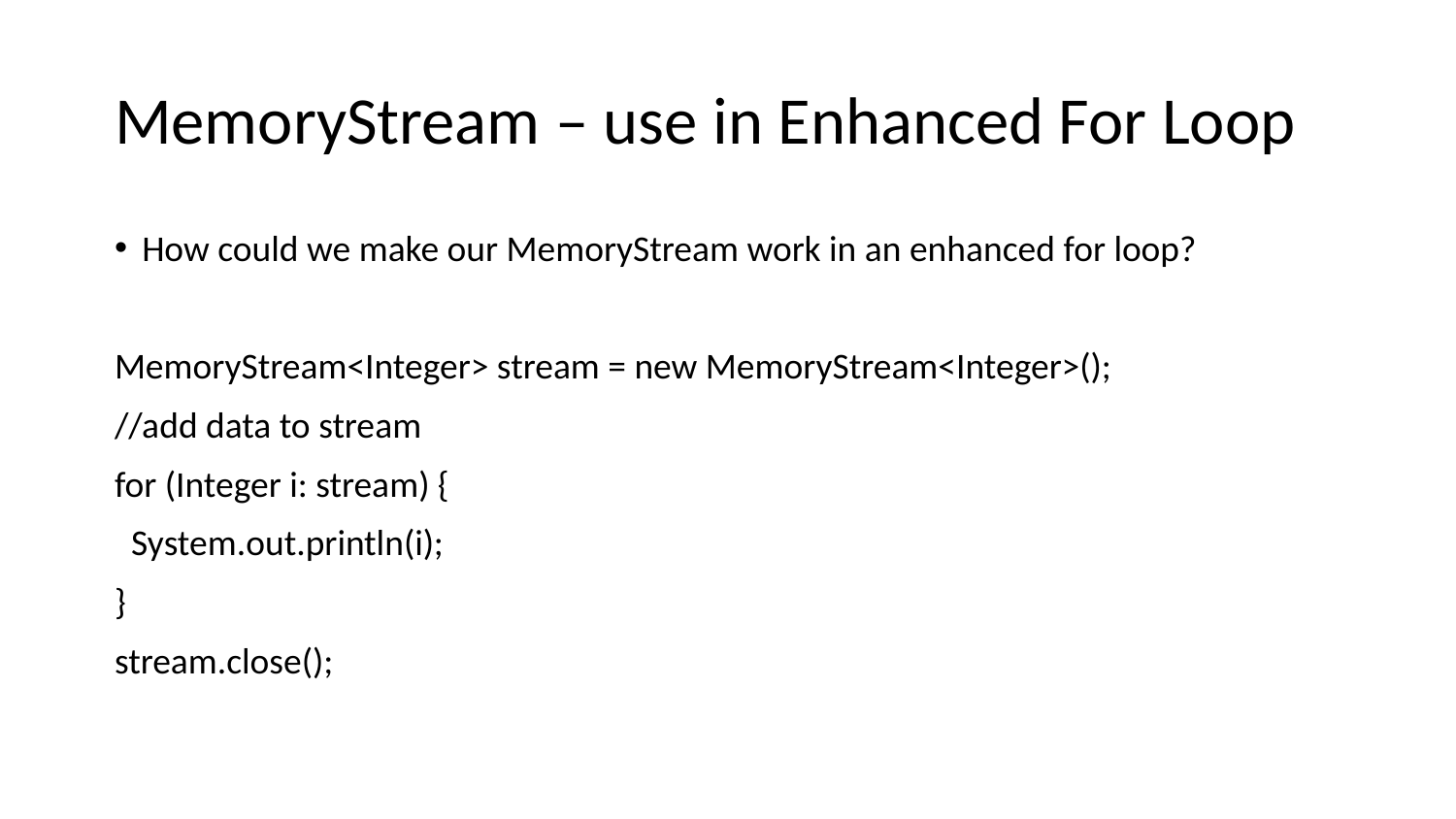

# MemoryStream – use in Enhanced For Loop
How could we make our MemoryStream work in an enhanced for loop?

MemoryStream<Integer> stream = new MemoryStream<Integer>();
//add data to stream
for (Integer i: stream) {
  System.out.println(i);
}
stream.close();